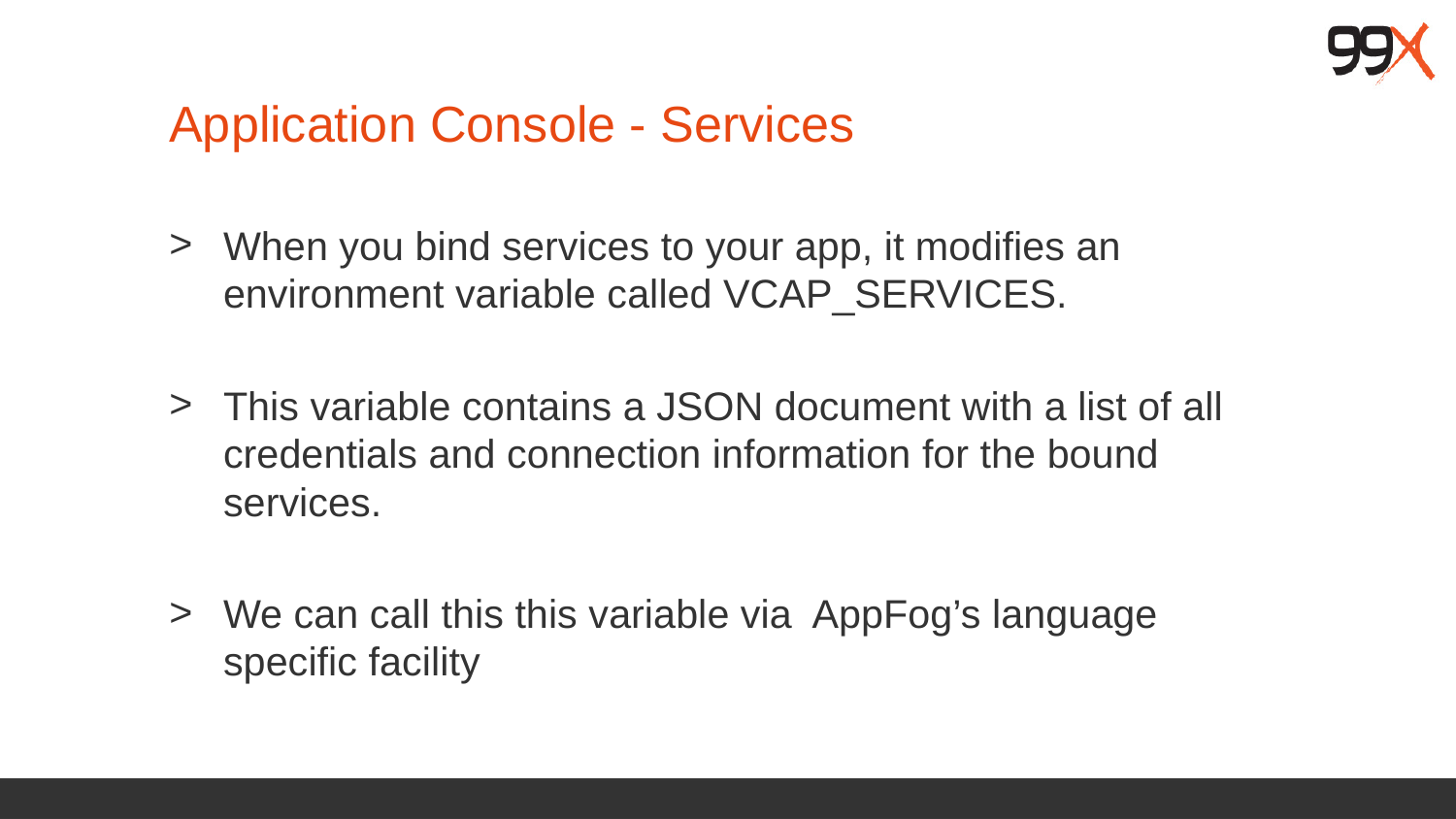

# Application Console - Services
When you bind services to your app, it modifies an environment variable called VCAP_SERVICES.

This variable contains a JSON document with a list of all credentials and connection information for the bound services.

We can call this this variable via  AppFog’s language specific facility